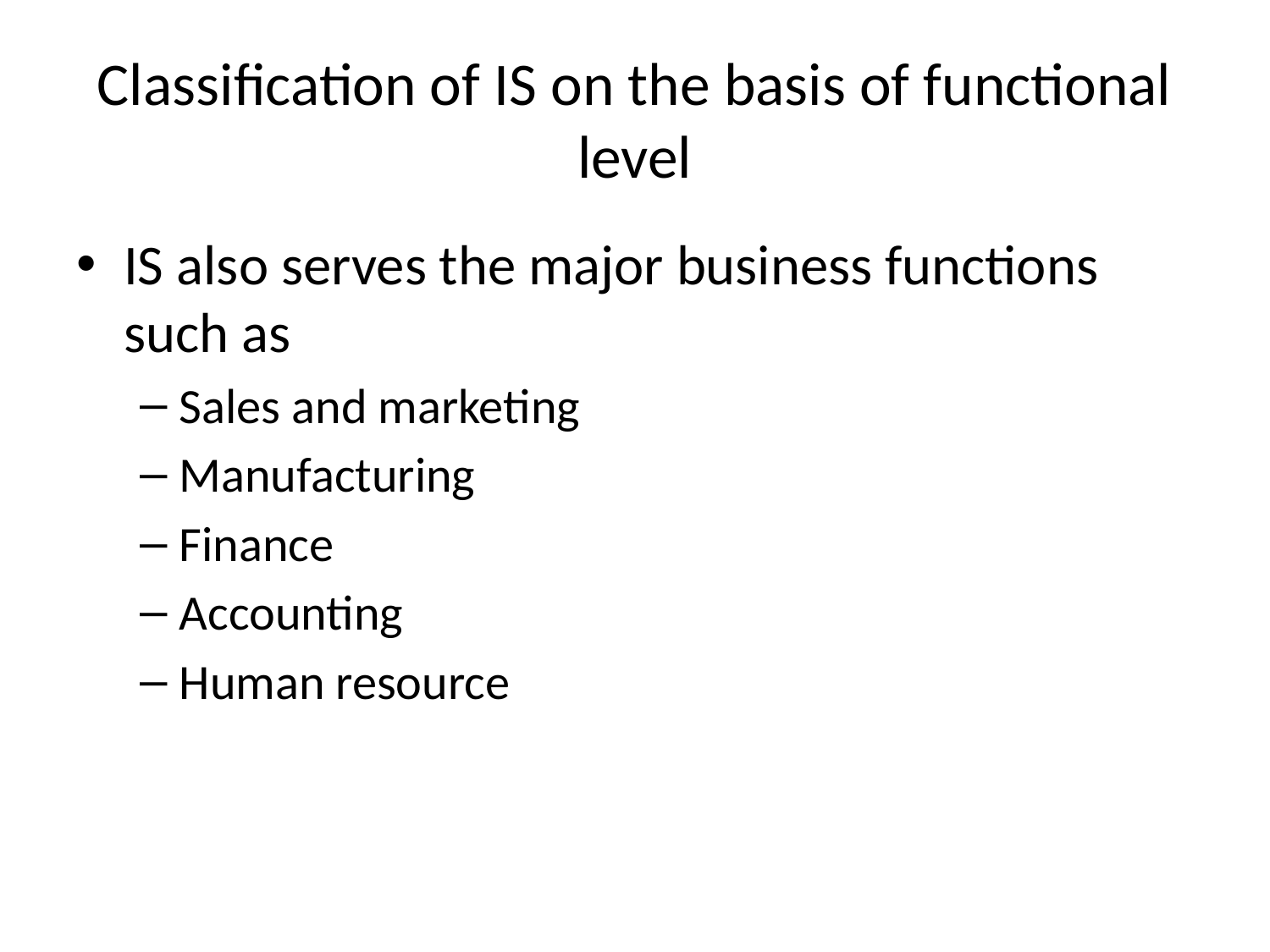

# Classification of IS on the basis of functional level
IS also serves the major business functions such as
Sales and marketing
Manufacturing
Finance
Accounting
Human resource